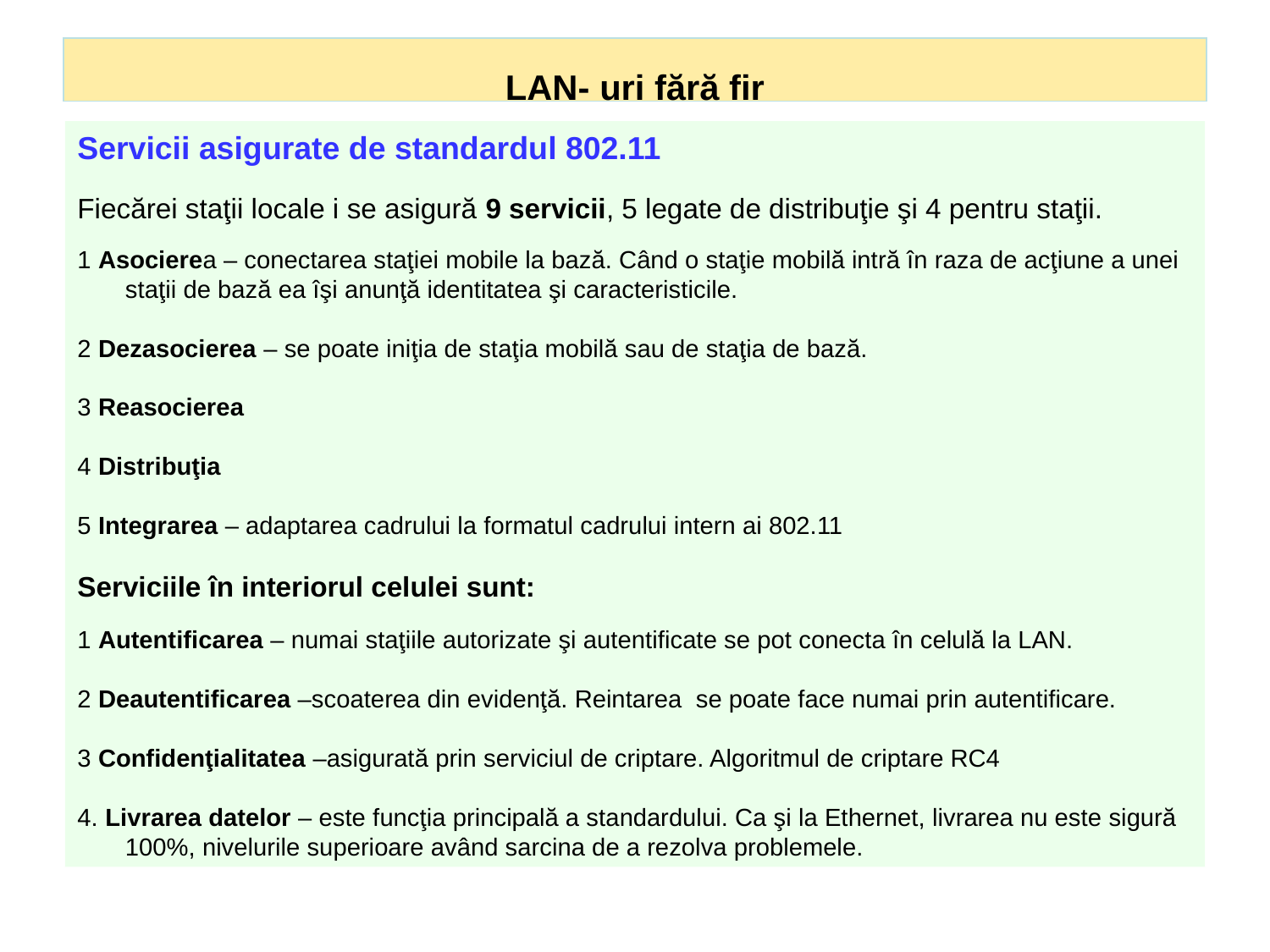

# LAN- uri fără fir
Servicii asigurate de standardul 802.11

Fiecărei staţii locale i se asigură 9 servicii, 5 legate de distribuţie şi 4 pentru staţii.

1 Asocierea – conectarea staţiei mobile la bază. Când o staţie mobilă intră în raza de acţiune a unei staţii de bază ea îşi anunţă identitatea şi caracteristicile.

2 Dezasocierea – se poate iniţia de staţia mobilă sau de staţia de bază.

3 Reasocierea

4 Distribuţia

5 Integrarea – adaptarea cadrului la formatul cadrului intern ai 802.11

Serviciile în interiorul celulei sunt:

1 Autentificarea – numai staţiile autorizate şi autentificate se pot conecta în celulă la LAN.

2 Deautentificarea –scoaterea din evidenţă. Reintarea  se poate face numai prin autentificare.

3 Confidenţialitatea –asigurată prin serviciul de criptare. Algoritmul de criptare RC4

4. Livrarea datelor – este funcţia principală a standardului. Ca şi la Ethernet, livrarea nu este sigură 100%, nivelurile superioare având sarcina de a rezolva problemele.